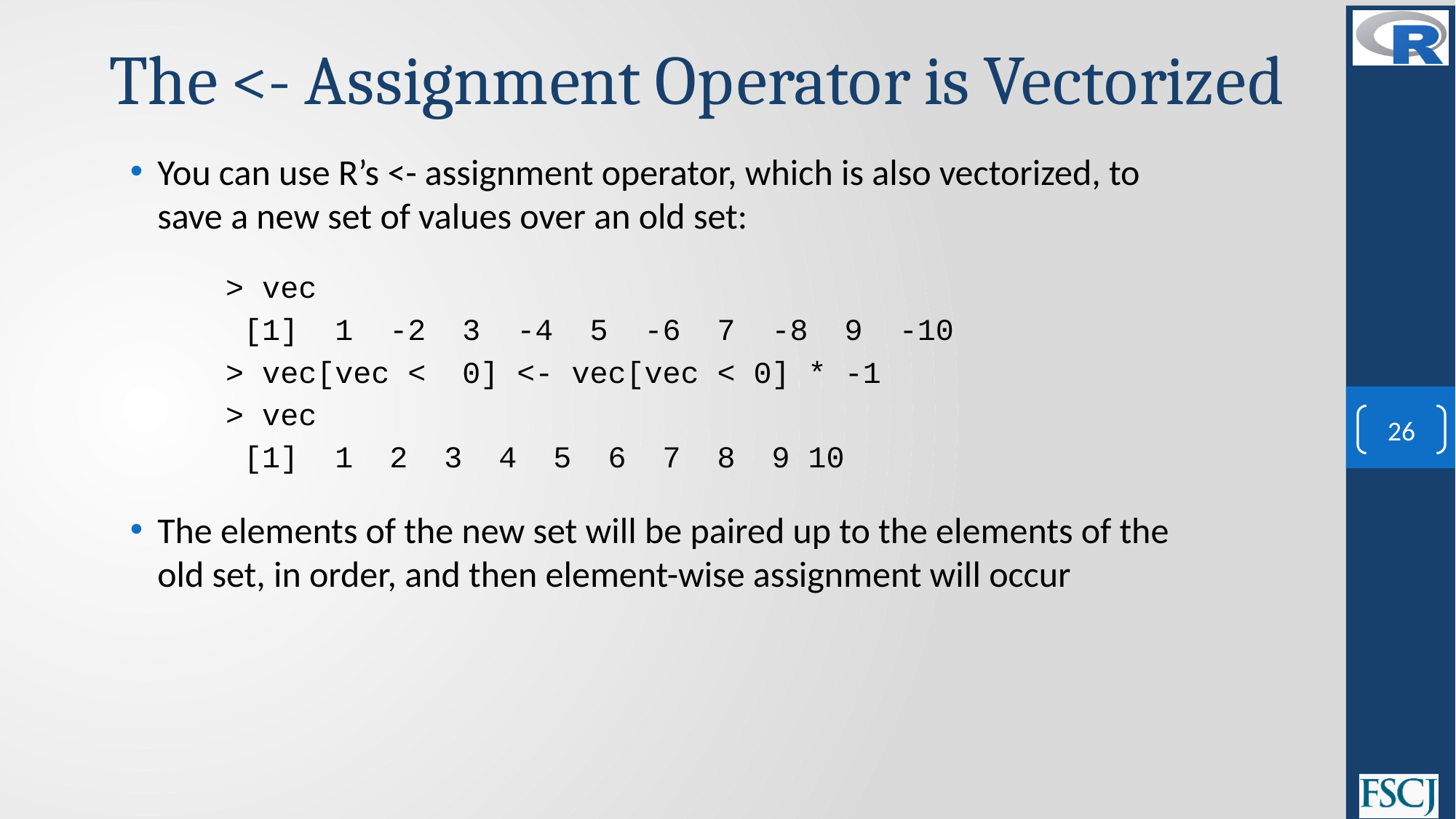

# The <- Assignment Operator is Vectorized
You can use R’s <- assignment operator, which is also vectorized, to save a new set of values over an old set:

> vec
 [1]  1  -2  3  -4  5  -6  7  -8  9  -10
> vec[vec <  0] <- vec[vec < 0] * -1
> vec
 [1]  1  2  3  4  5  6  7  8  9 10

The elements of the new set will be paired up to the elements of the old set, in order, and then element-wise assignment will occur
26